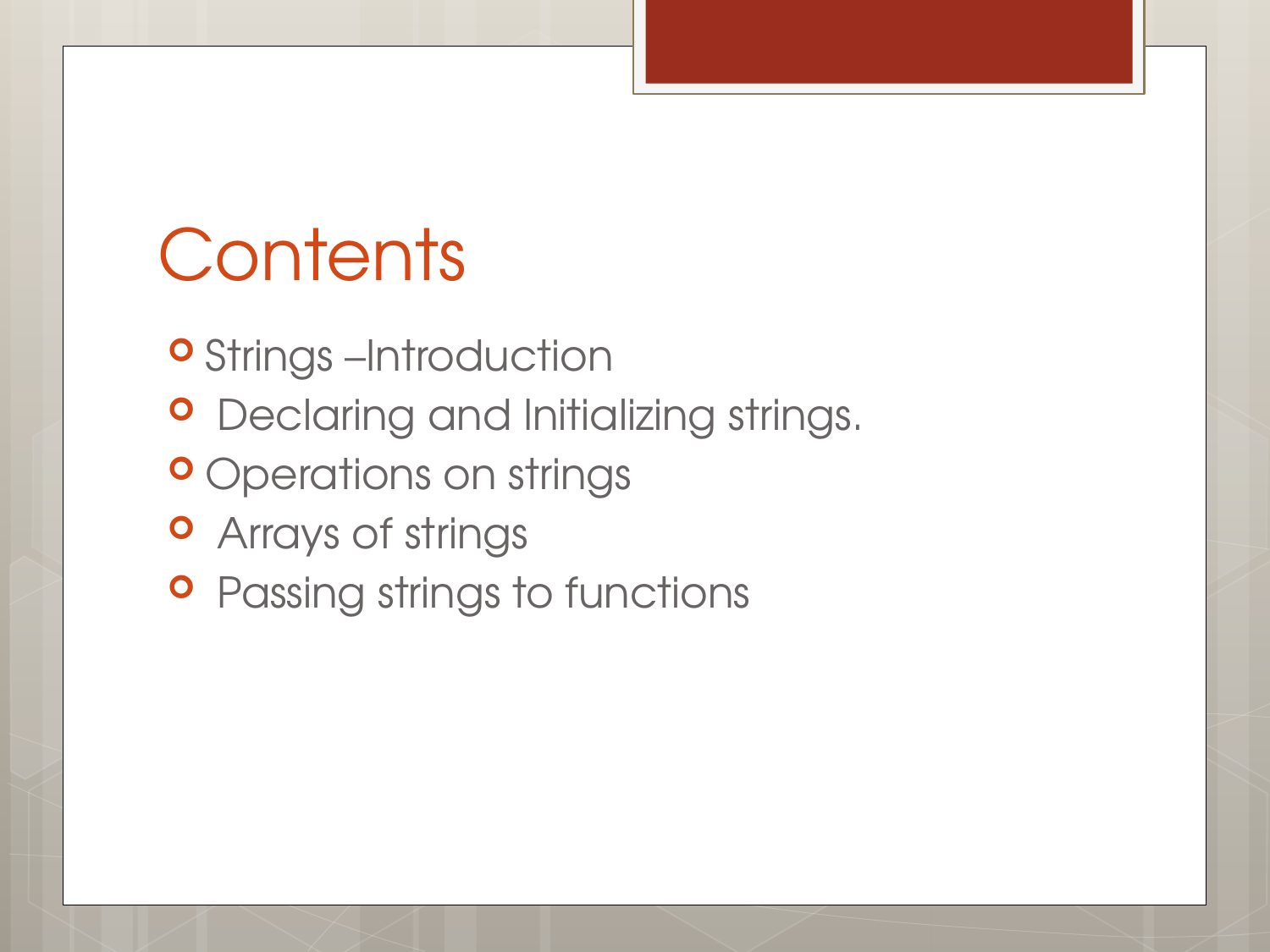

# Contents
Strings –Introduction
 Declaring and Initializing strings.
Operations on strings
 Arrays of strings
 Passing strings to functions